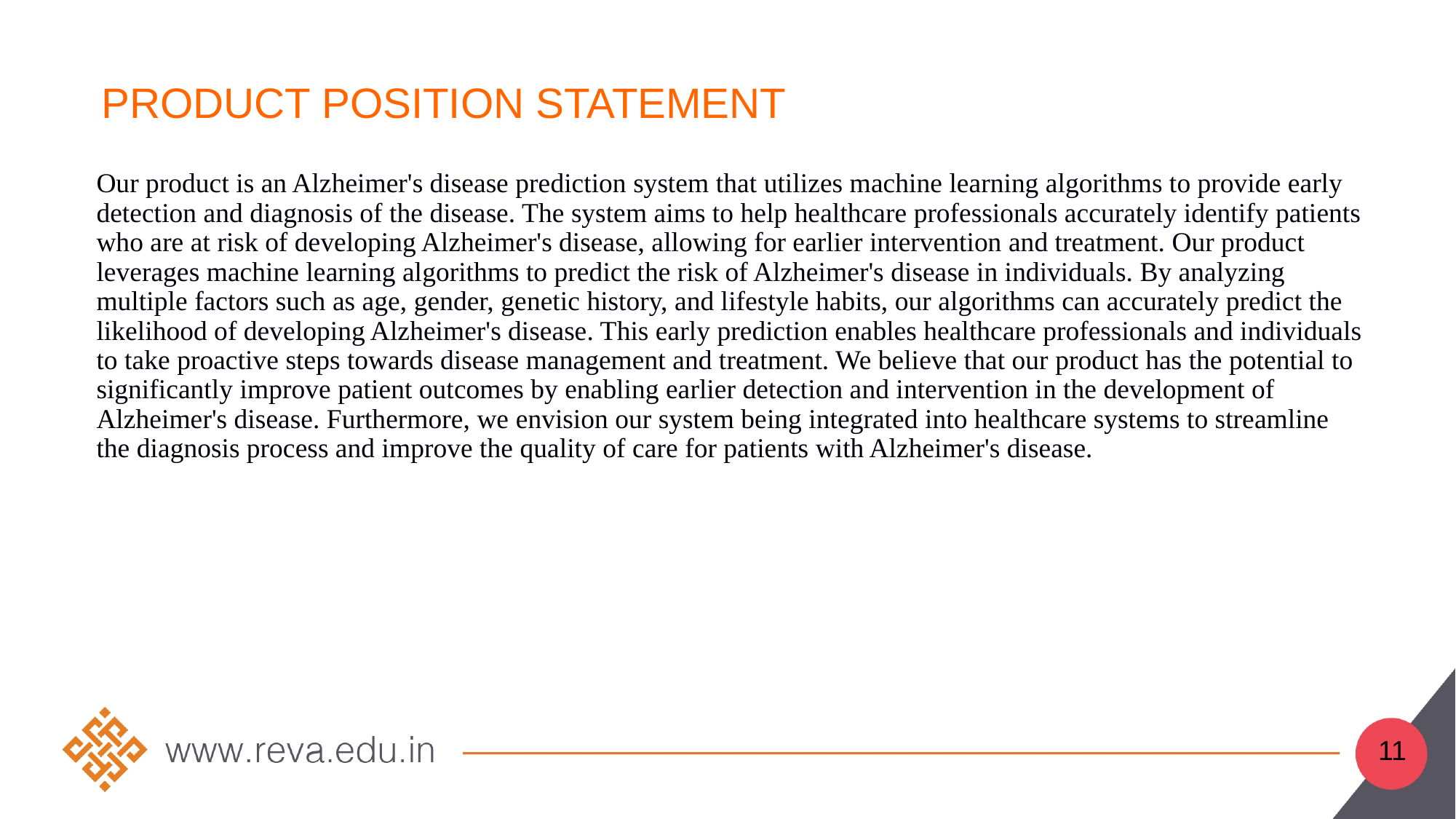

# Product position statement
Our product is an Alzheimer's disease prediction system that utilizes machine learning algorithms to provide early detection and diagnosis of the disease. The system aims to help healthcare professionals accurately identify patients who are at risk of developing Alzheimer's disease, allowing for earlier intervention and treatment. Our product leverages machine learning algorithms to predict the risk of Alzheimer's disease in individuals. By analyzing multiple factors such as age, gender, genetic history, and lifestyle habits, our algorithms can accurately predict the likelihood of developing Alzheimer's disease. This early prediction enables healthcare professionals and individuals to take proactive steps towards disease management and treatment. We believe that our product has the potential to significantly improve patient outcomes by enabling earlier detection and intervention in the development of Alzheimer's disease. Furthermore, we envision our system being integrated into healthcare systems to streamline the diagnosis process and improve the quality of care for patients with Alzheimer's disease.
11